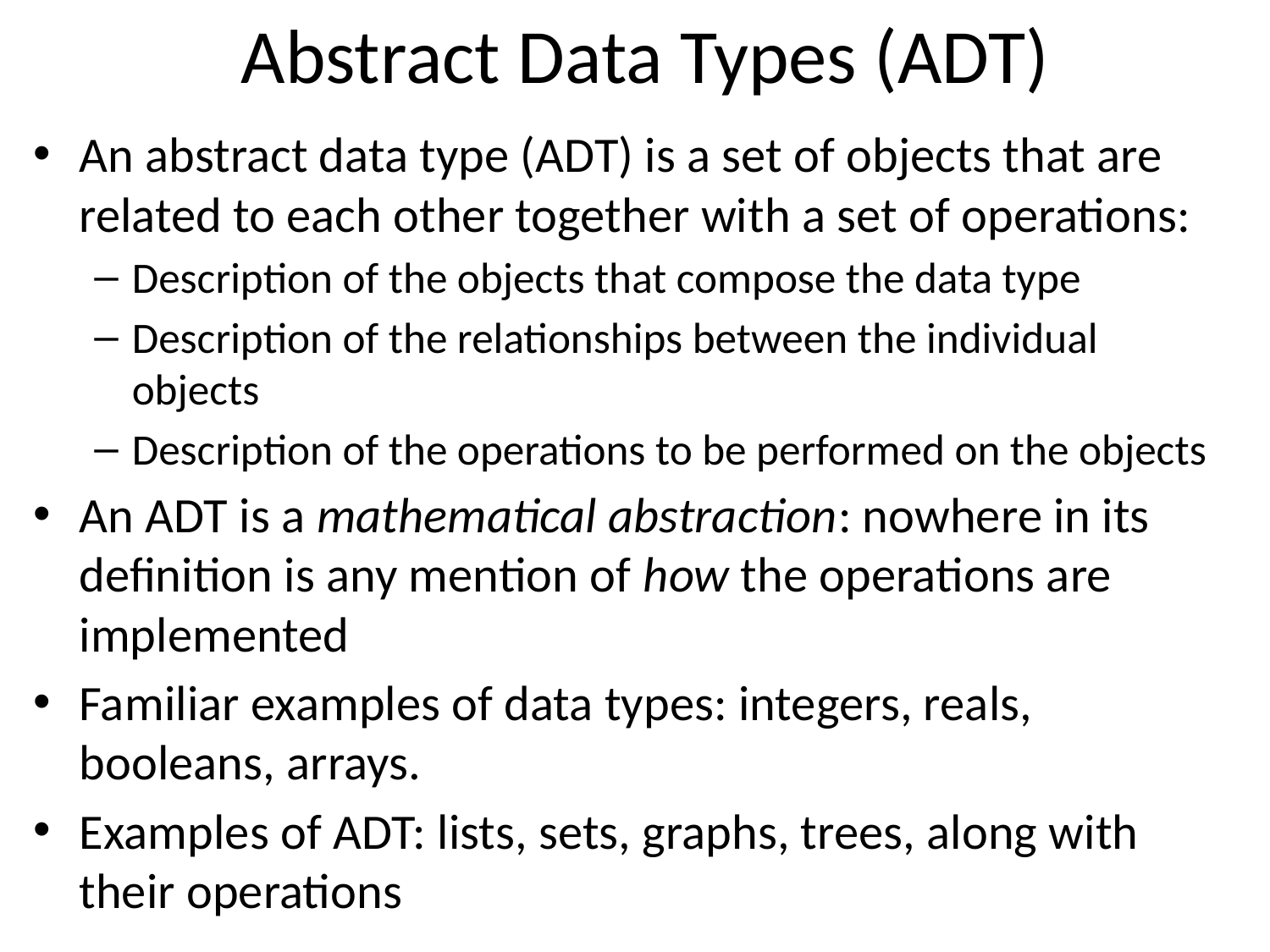

# Abstract Data Types (ADT)
An abstract data type (ADT) is a set of objects that are related to each other together with a set of operations:
Description of the objects that compose the data type
Description of the relationships between the individual objects
Description of the operations to be performed on the objects
An ADT is a mathematical abstraction: nowhere in its definition is any mention of how the operations are implemented
Familiar examples of data types: integers, reals, booleans, arrays.
Examples of ADT: lists, sets, graphs, trees, along with their operations